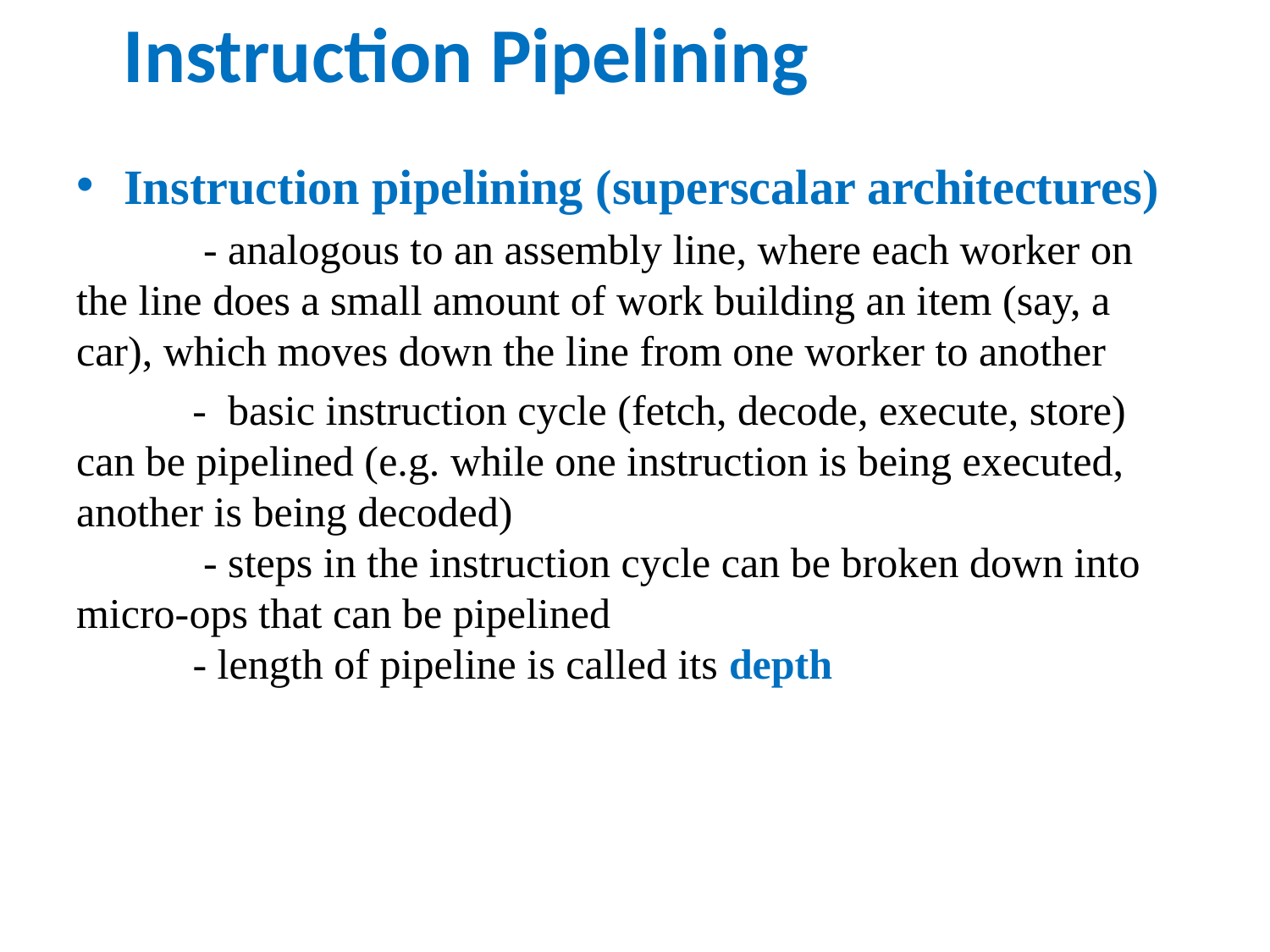

# Instruction Pipelining

Instruction pipelining (superscalar architectures)
	- analogous to an assembly line, where each worker on the line does a small amount of work building an item (say, a car), which moves down the line from one worker to another
           -  basic instruction cycle (fetch, decode, execute, store) can be pipelined (e.g. while one instruction is being executed, another is being decoded)
            - steps in the instruction cycle can be broken down into micro-ops that can be pipelined
           - length of pipeline is called its depth